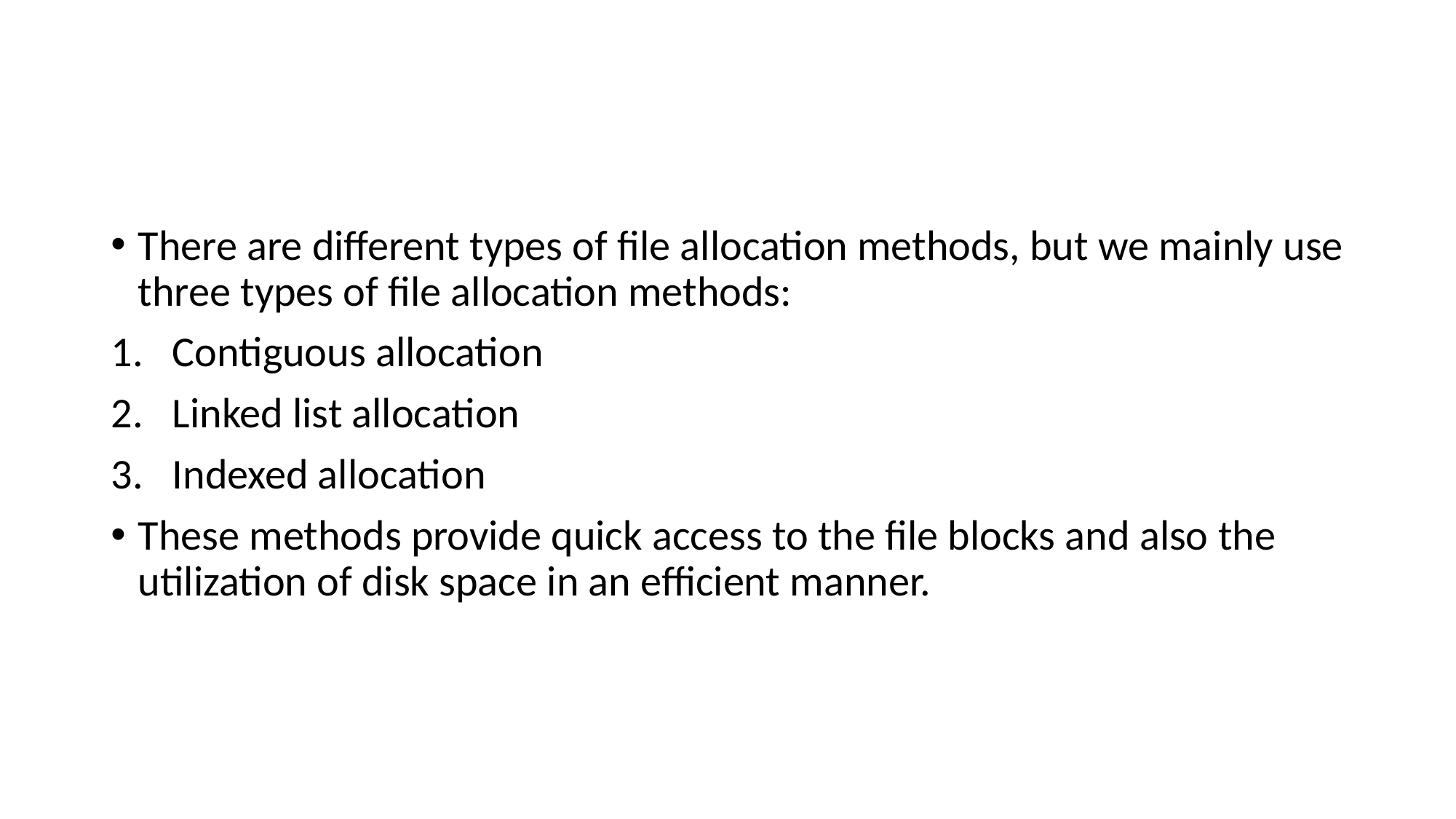

#
There are different types of file allocation methods, but we mainly use three types of file allocation methods:
Contiguous allocation
Linked list allocation
Indexed allocation
These methods provide quick access to the file blocks and also the utilization of disk space in an efficient manner.